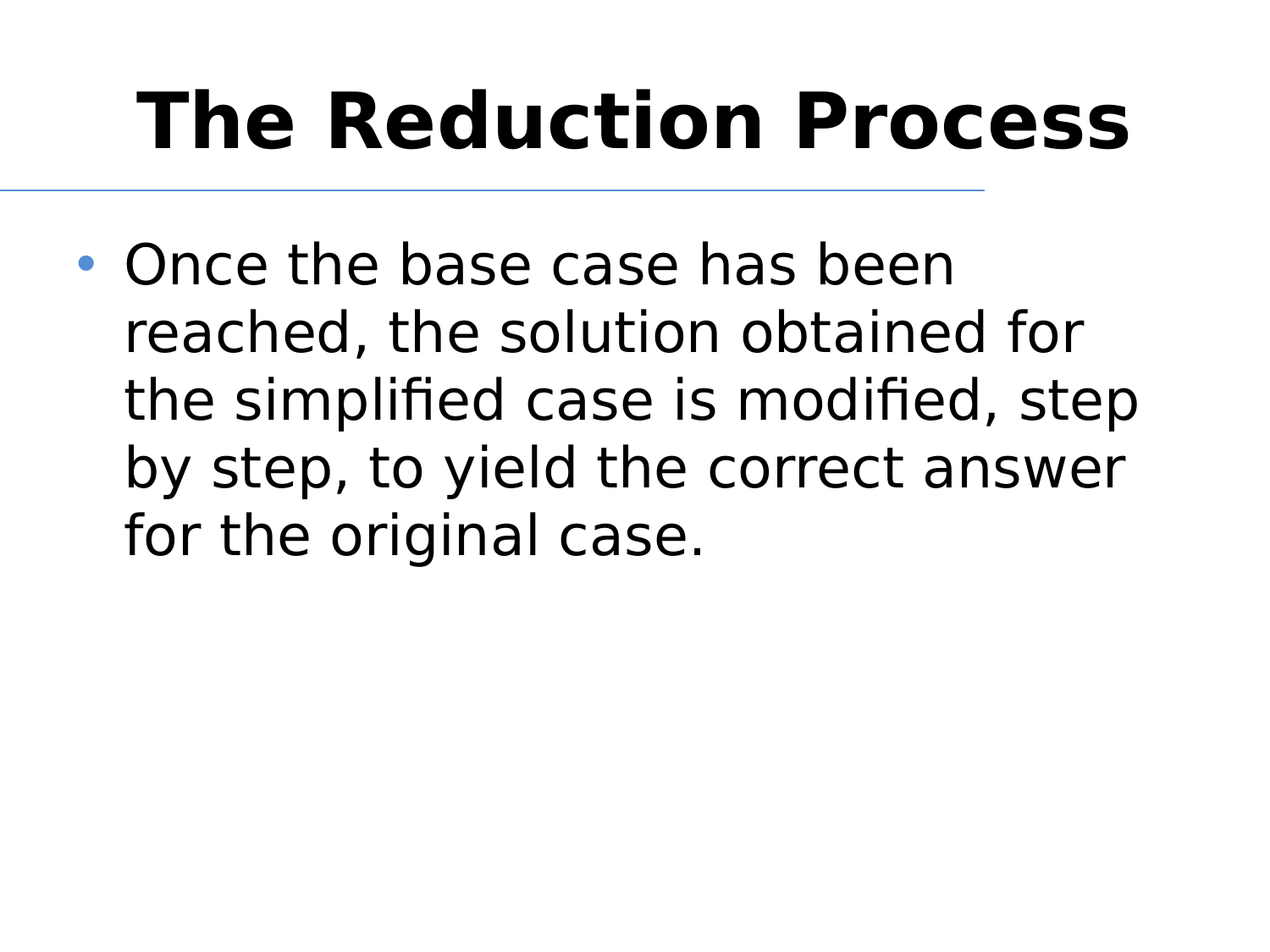

# The Reduction Process
Once the base case has been reached, the solution obtained for the simplified case is modified, step by step, to yield the correct answer for the original case.